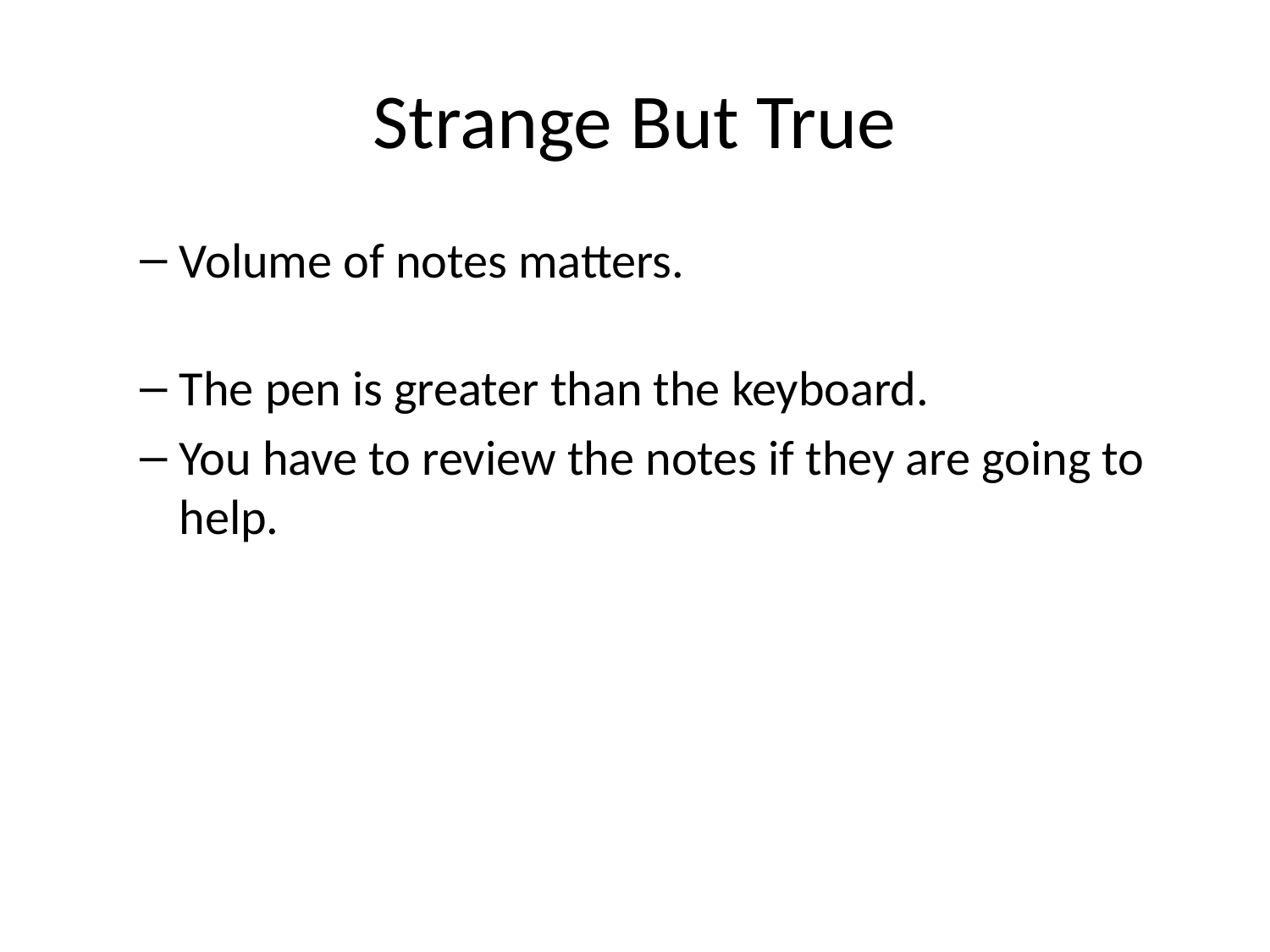

# Strange But True
Volume of notes matters.
The pen is greater than the keyboard.
You have to review the notes if they are going to help.